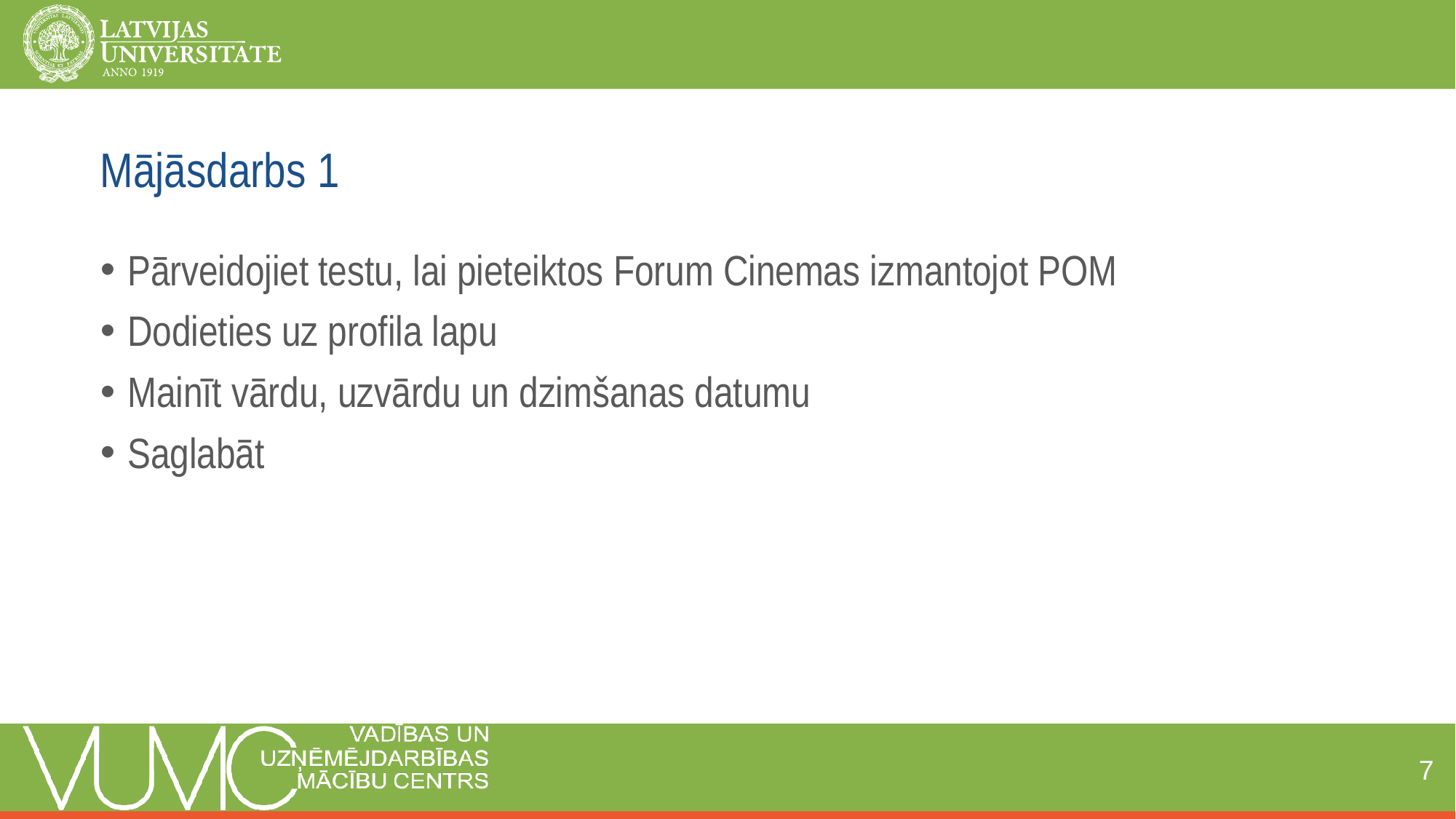

# Mājāsdarbs 1
Pārveidojiet testu, lai pieteiktos Forum Cinemas izmantojot POM
Dodieties uz profila lapu
Mainīt vārdu, uzvārdu un dzimšanas datumu
Saglabāt

7